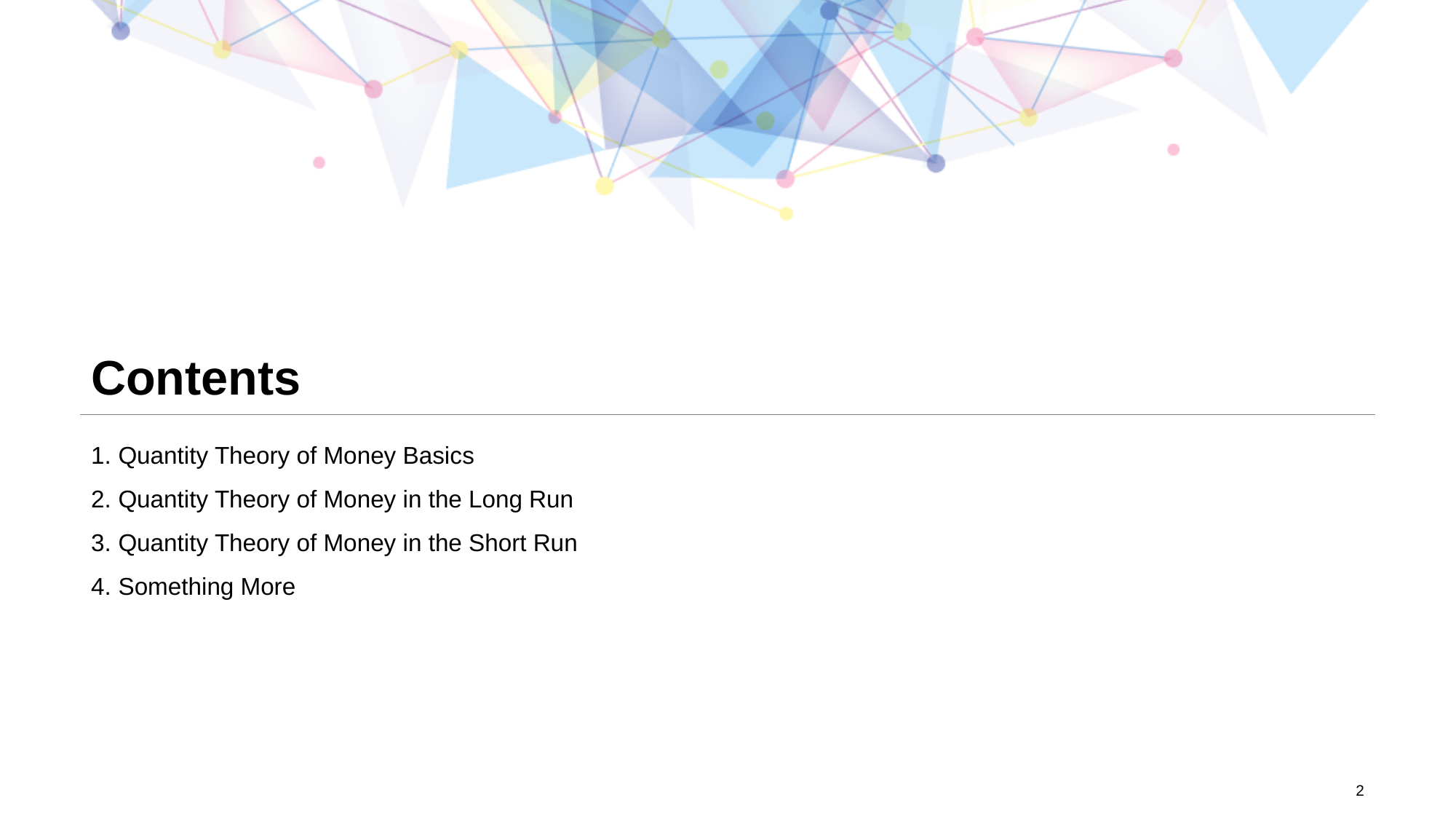

# Contents
Quantity Theory of Money Basics
Quantity Theory of Money in the Long Run
Quantity Theory of Money in the Short Run
Something More
2